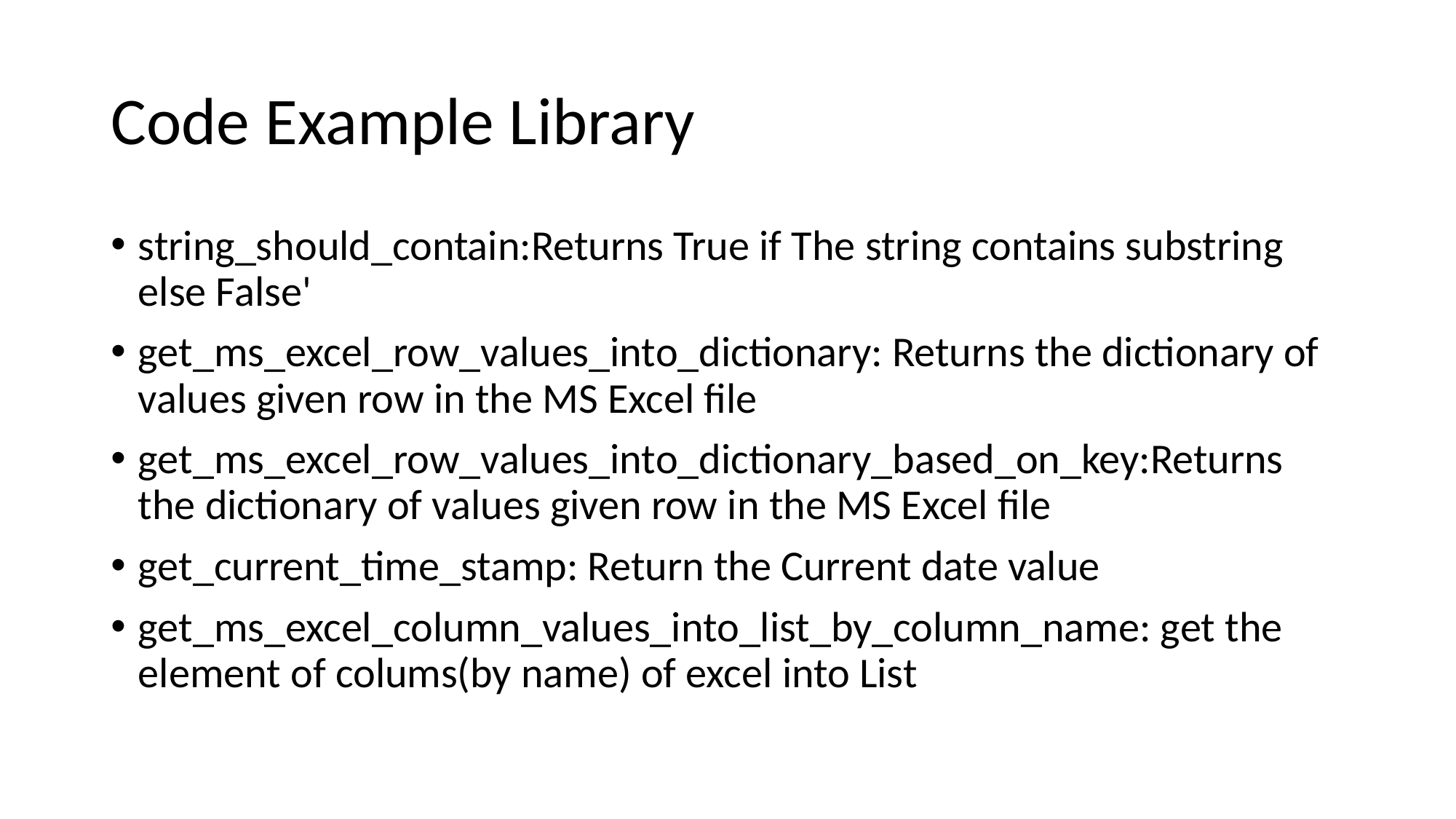

# Code Example Library
string_should_contain:Returns True if The string contains substring else False'
get_ms_excel_row_values_into_dictionary: Returns the dictionary of values given row in the MS Excel file
get_ms_excel_row_values_into_dictionary_based_on_key:Returns the dictionary of values given row in the MS Excel file
get_current_time_stamp: Return the Current date value
get_ms_excel_column_values_into_list_by_column_name: get the element of colums(by name) of excel into List